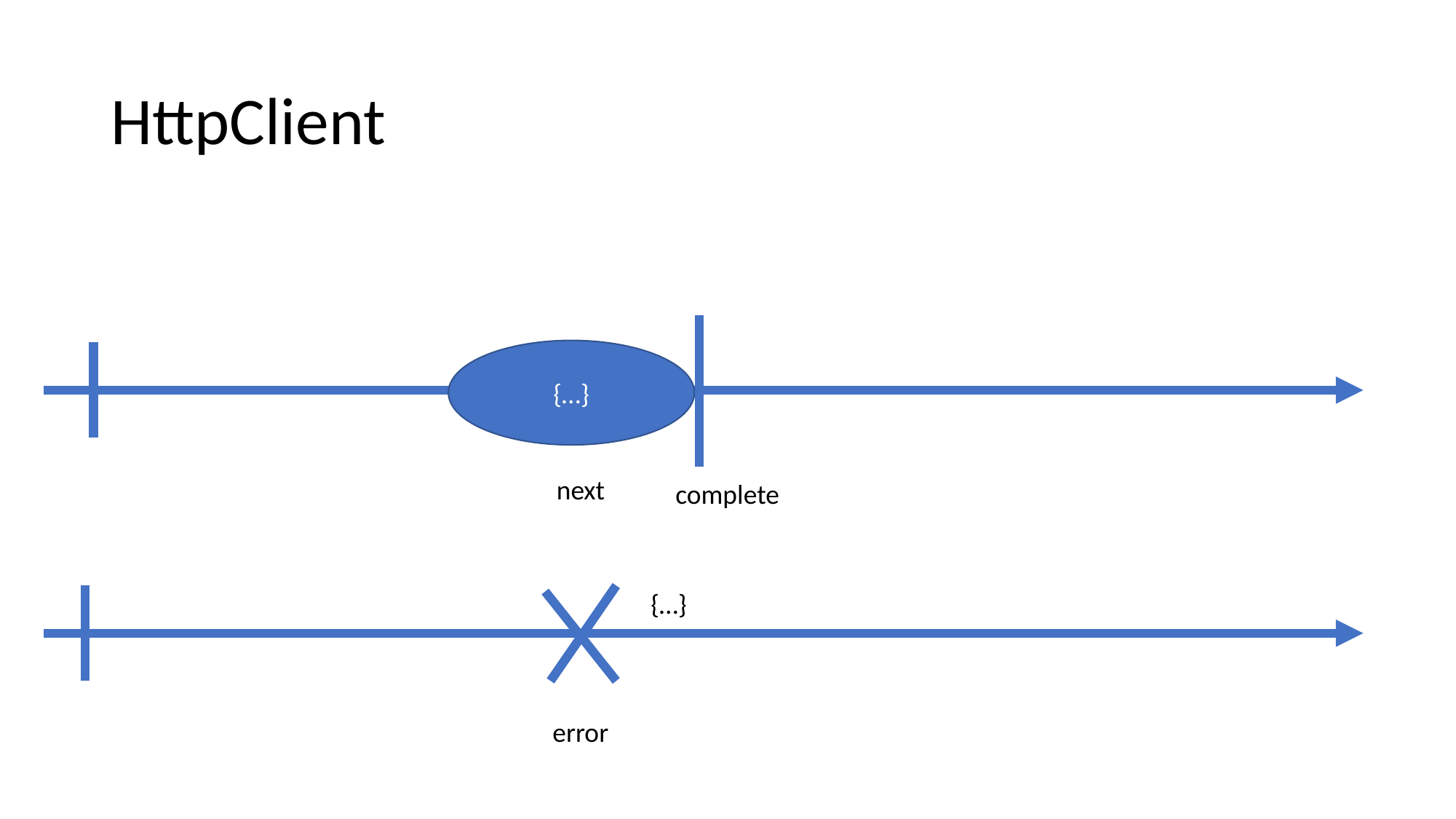

# HttpClient
{…}
next
complete
{…}
error